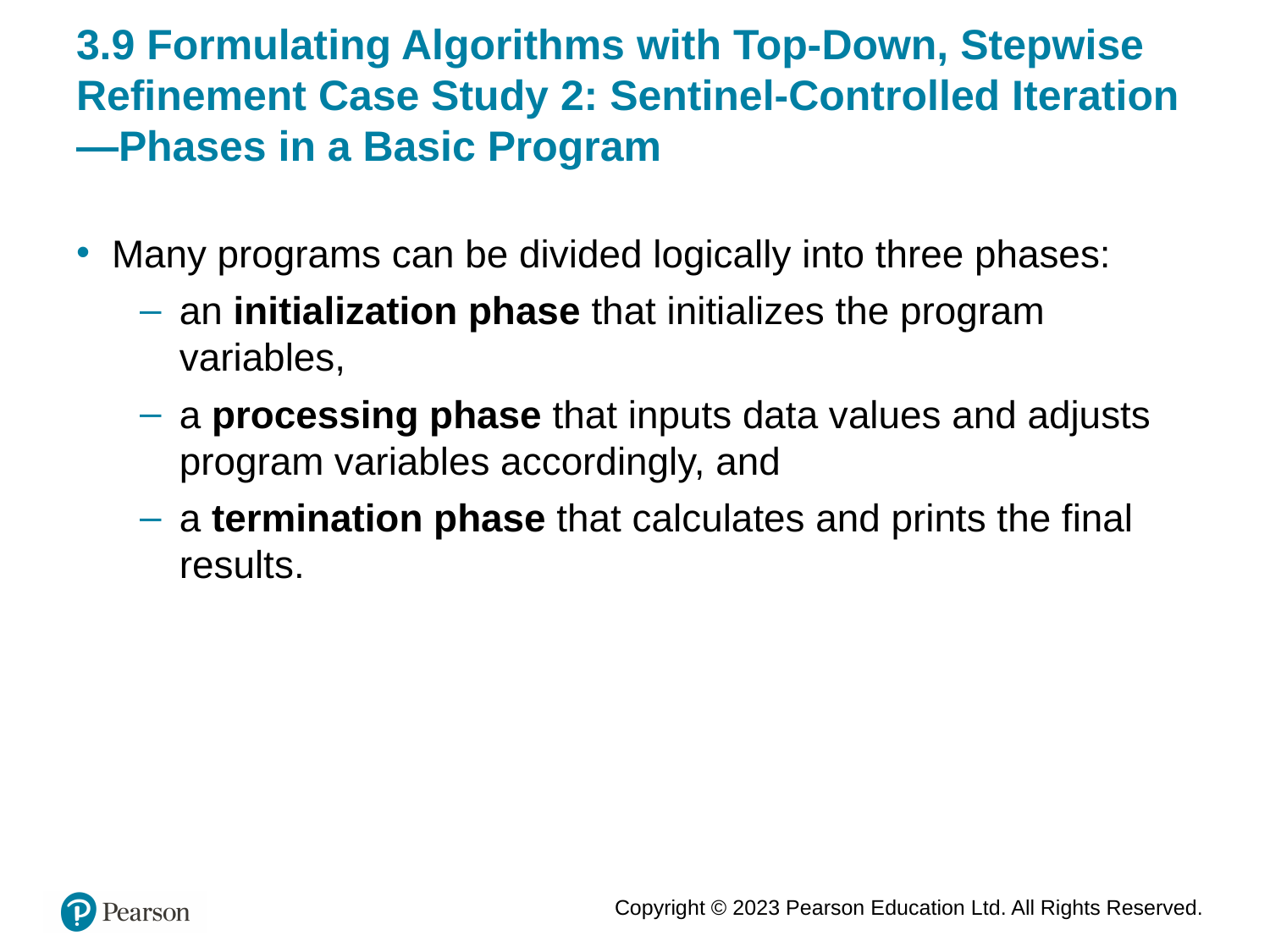

# 3.9 Formulating Algorithms with Top-Down, Stepwise Refinement Case Study 2: Sentinel-Controlled Iteration—Phases in a Basic Program
Many programs can be divided logically into three phases:
an initialization phase that initializes the program variables,
a processing phase that inputs data values and adjusts program variables accordingly, and
a termination phase that calculates and prints the final results.